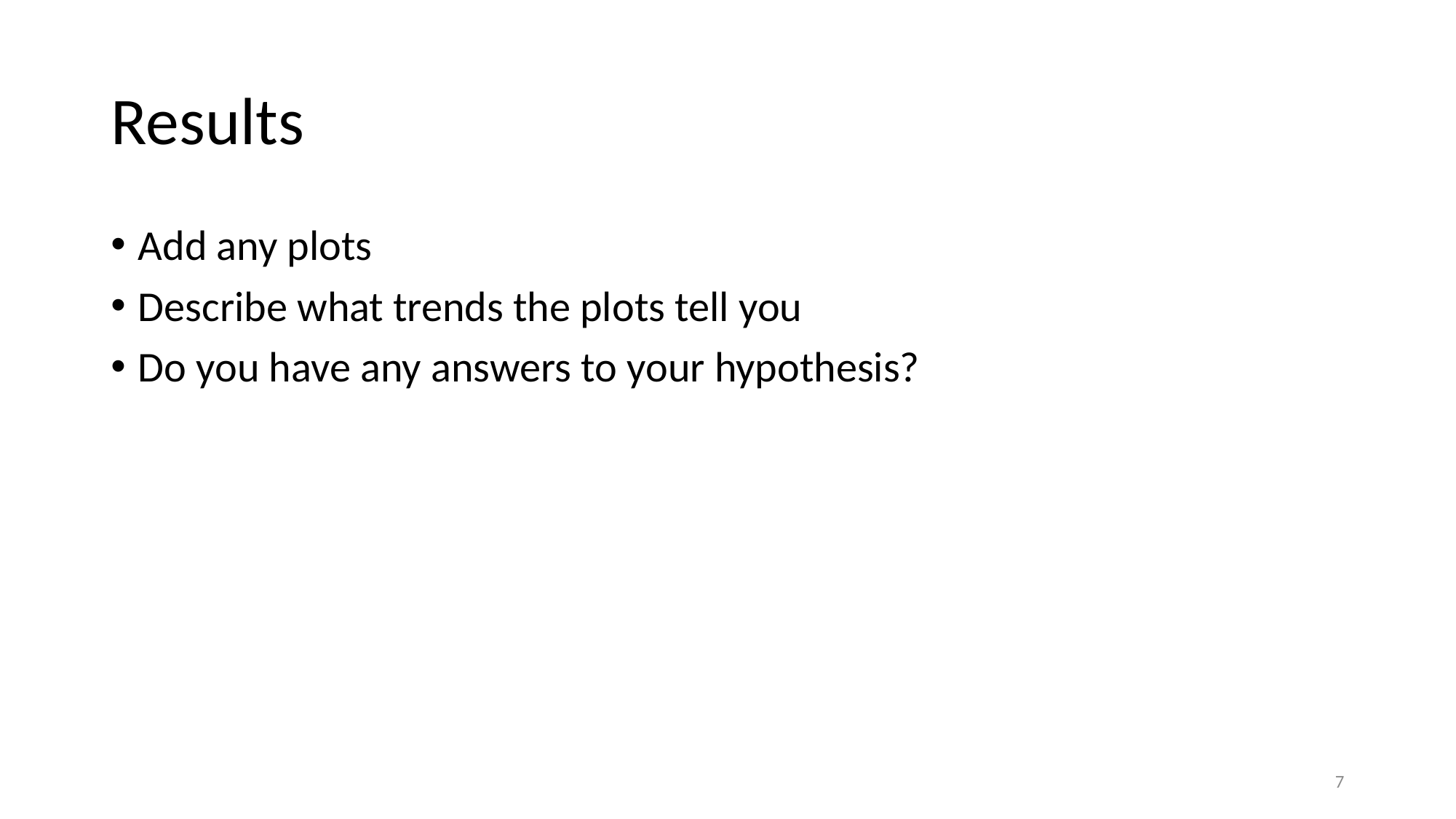

# Results
Add any plots
Describe what trends the plots tell you
Do you have any answers to your hypothesis?
7